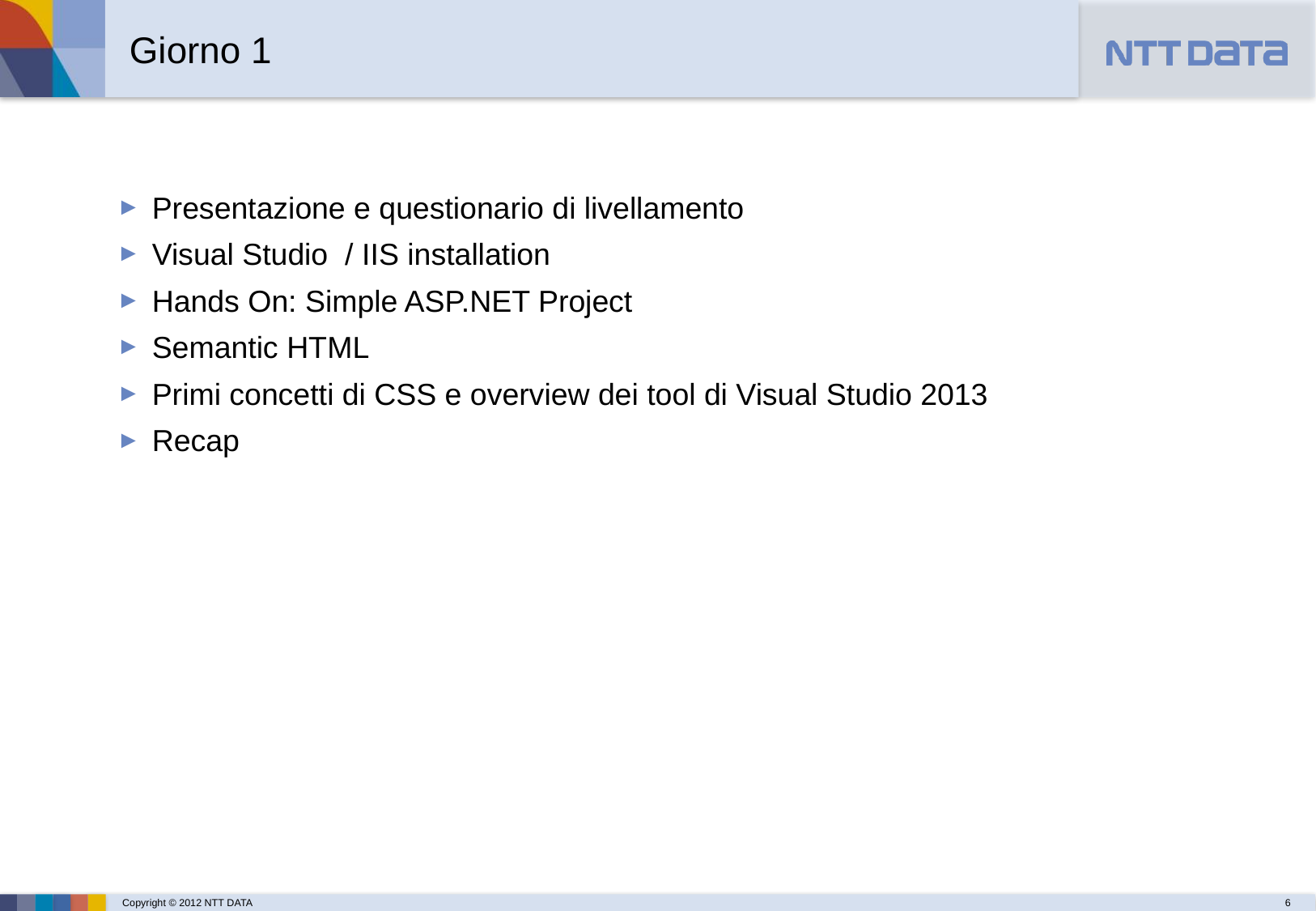

Giorno 1
Presentazione e questionario di livellamento
Visual Studio  / IIS installation
Hands On: Simple ASP.NET Project
Semantic HTML
Primi concetti di CSS e overview dei tool di Visual Studio 2013
Recap